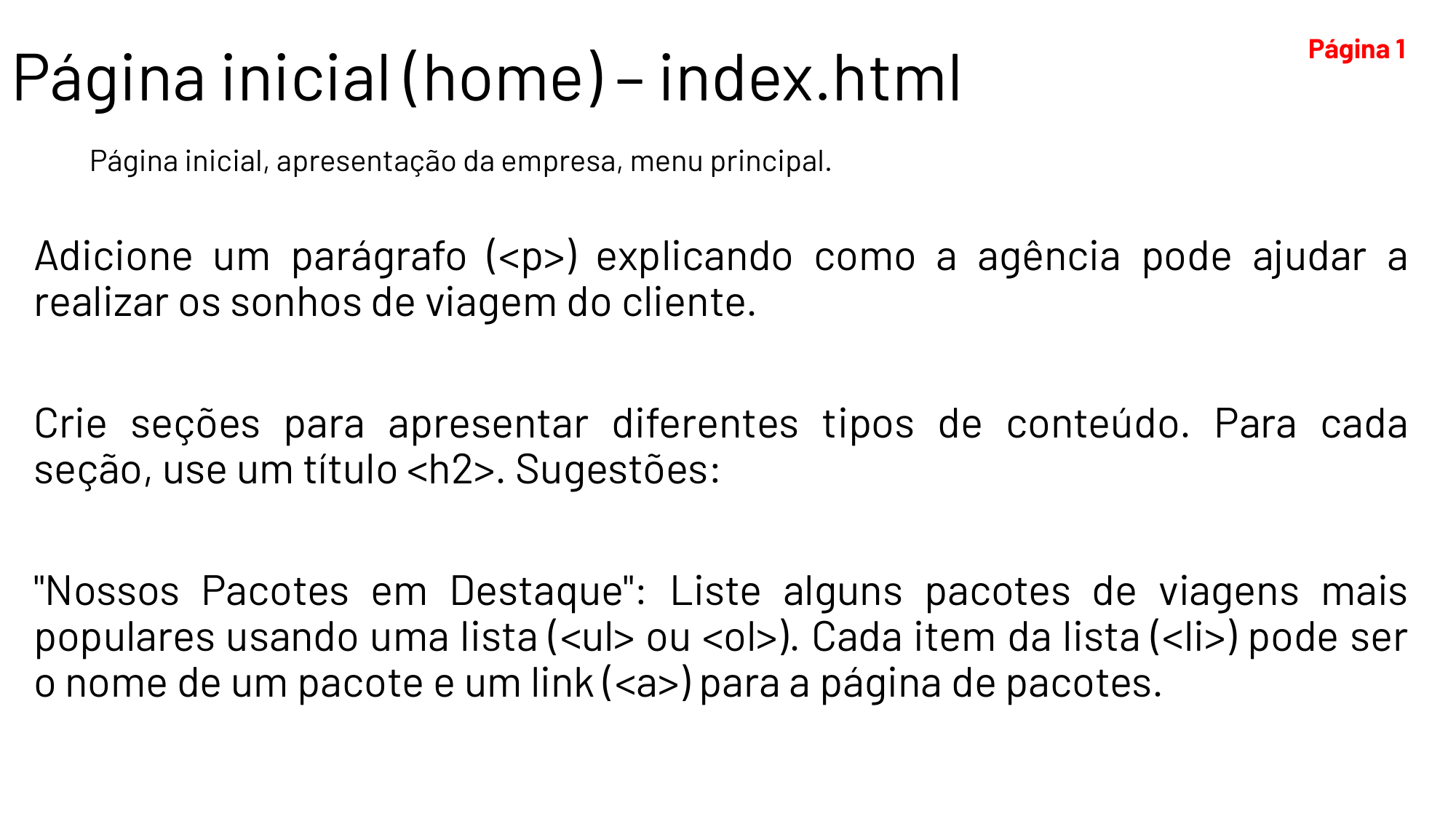

# Página inicial (home) – index.html
Página 1
Página inicial, apresentação da empresa, menu principal.
Adicione um parágrafo (<p>) explicando como a agência pode ajudar a realizar os sonhos de viagem do cliente.

Crie seções para apresentar diferentes tipos de conteúdo. Para cada seção, use um título <h2>. Sugestões:

"Nossos Pacotes em Destaque": Liste alguns pacotes de viagens mais populares usando uma lista (<ul> ou <ol>). Cada item da lista (<li>) pode ser o nome de um pacote e um link (<a>) para a página de pacotes.